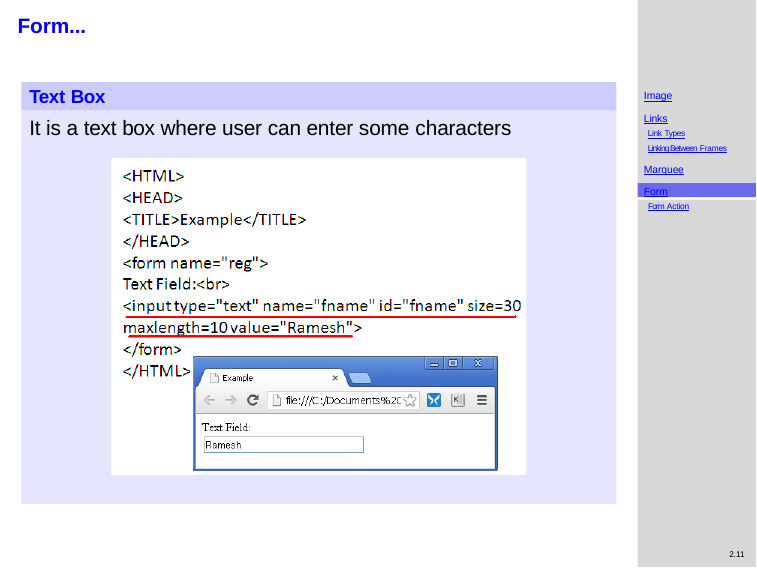

# Form...

Text Box
Image
Links
Link Types
Linking Between Frames

Marquee

It is a text box where user can enter some characters

Form
Form Action
2.11